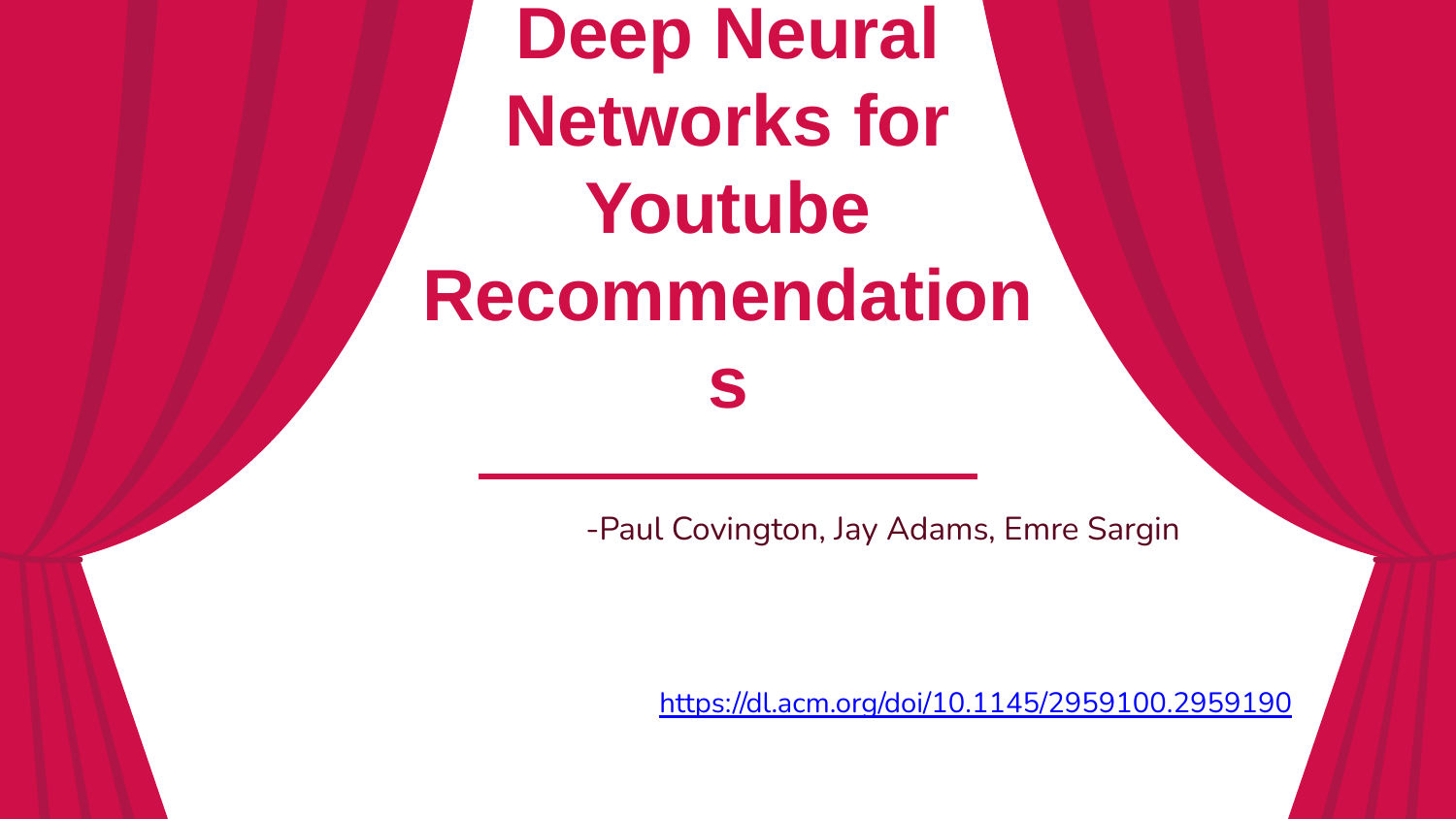

# Deep Neural Networks for Youtube Recommendations
-Paul Covington, Jay Adams, Emre Sargin

https://dl.acm.org/doi/10.1145/2959100.2959190